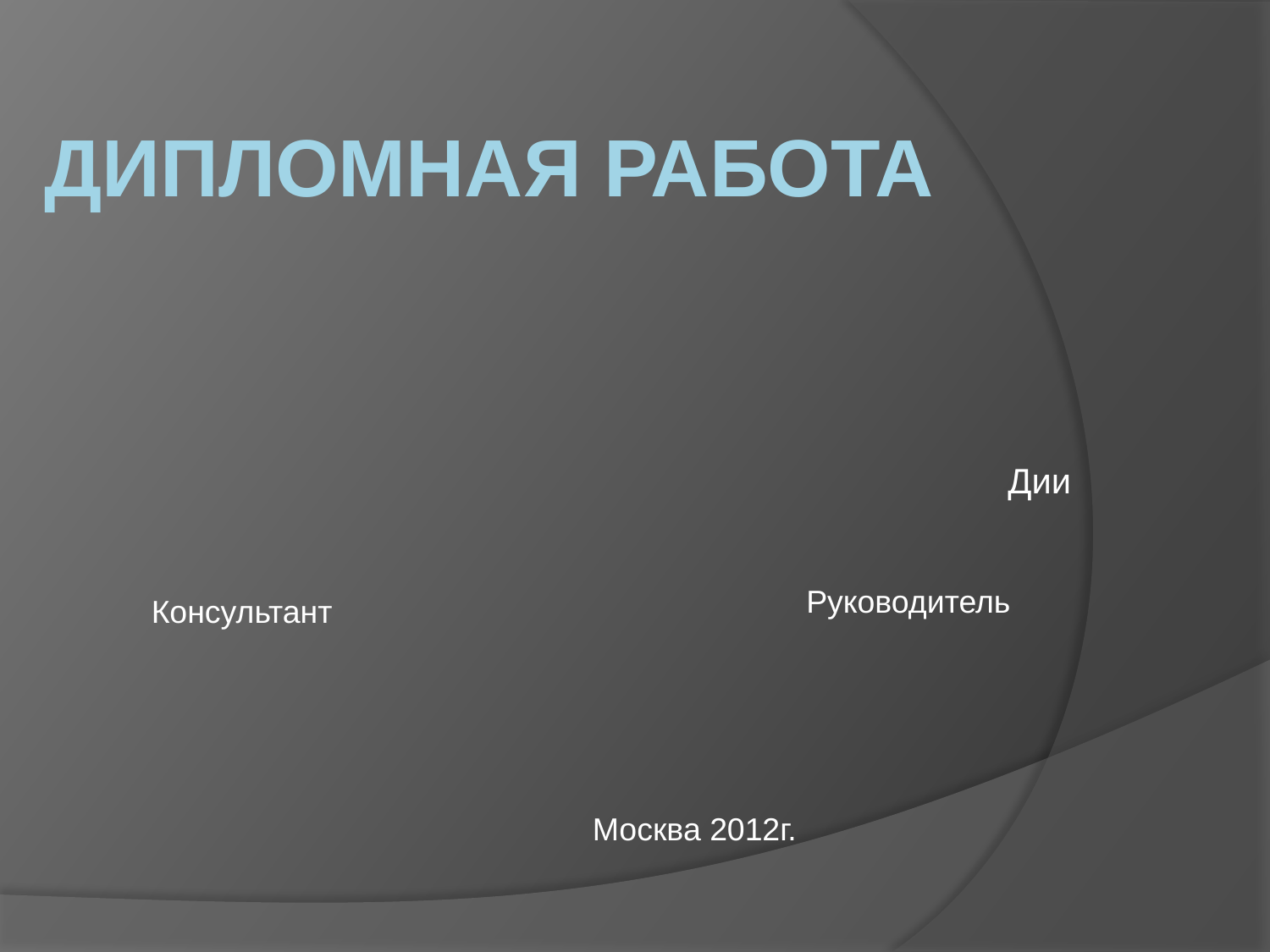

# Дипломная работа
Дии
Руководитель
Консультант
Москва 2012г.